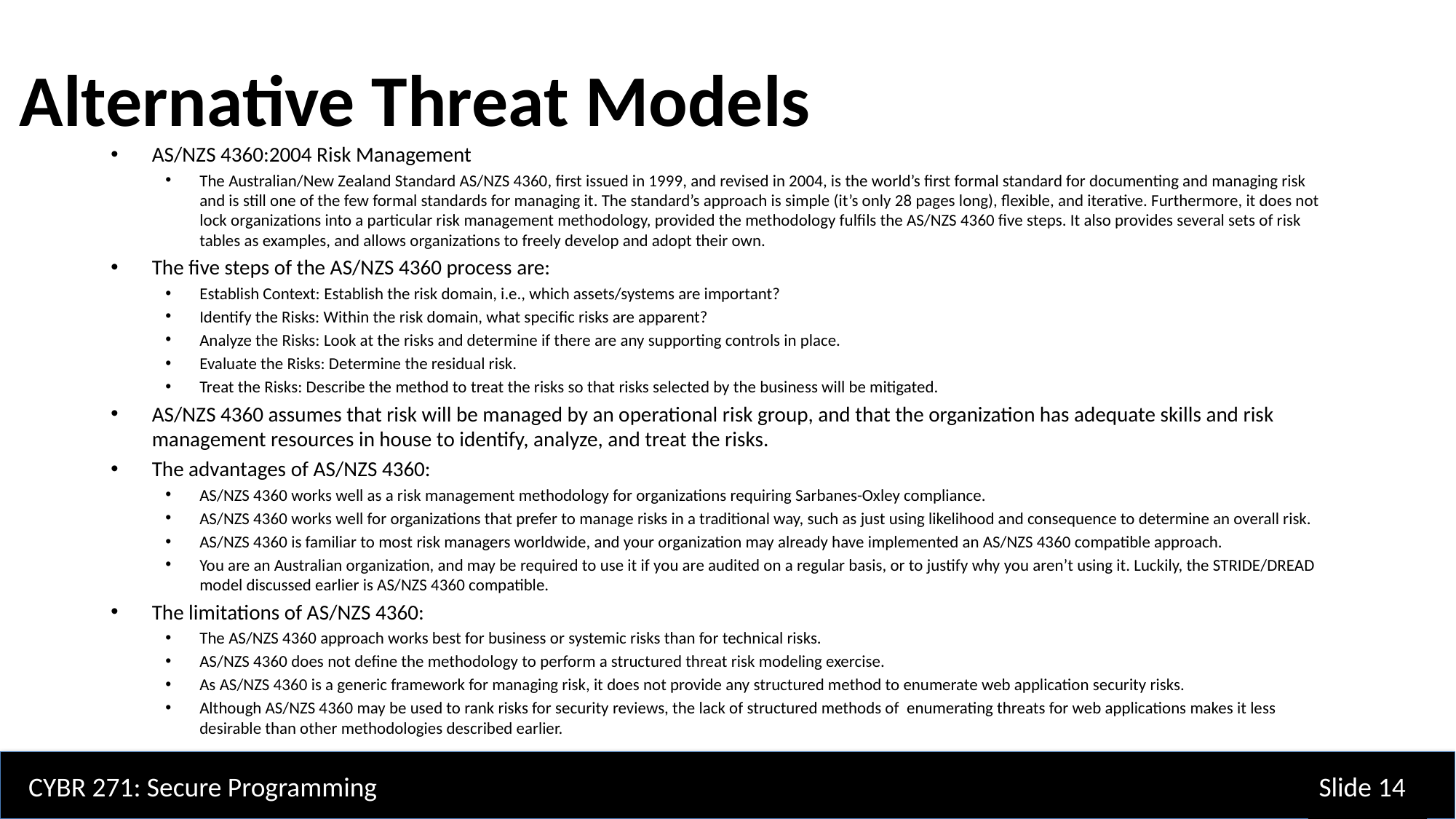

Alternative Threat Models
AS/NZS 4360:2004 Risk Management
The Australian/New Zealand Standard AS/NZS 4360, first issued in 1999, and revised in 2004, is the world’s first formal standard for documenting and managing risk and is still one of the few formal standards for managing it. The standard’s approach is simple (it’s only 28 pages long), flexible, and iterative. Furthermore, it does not lock organizations into a particular risk management methodology, provided the methodology fulfils the AS/NZS 4360 five steps. It also provides several sets of risk tables as examples, and allows organizations to freely develop and adopt their own.
The five steps of the AS/NZS 4360 process are:
Establish Context: Establish the risk domain, i.e., which assets/systems are important?
Identify the Risks: Within the risk domain, what specific risks are apparent?
Analyze the Risks: Look at the risks and determine if there are any supporting controls in place.
Evaluate the Risks: Determine the residual risk.
Treat the Risks: Describe the method to treat the risks so that risks selected by the business will be mitigated.
AS/NZS 4360 assumes that risk will be managed by an operational risk group, and that the organization has adequate skills and risk management resources in house to identify, analyze, and treat the risks.
The advantages of AS/NZS 4360:
AS/NZS 4360 works well as a risk management methodology for organizations requiring Sarbanes-Oxley compliance.
AS/NZS 4360 works well for organizations that prefer to manage risks in a traditional way, such as just using likelihood and consequence to determine an overall risk.
AS/NZS 4360 is familiar to most risk managers worldwide, and your organization may already have implemented an AS/NZS 4360 compatible approach.
You are an Australian organization, and may be required to use it if you are audited on a regular basis, or to justify why you aren’t using it. Luckily, the STRIDE/DREAD model discussed earlier is AS/NZS 4360 compatible.
The limitations of AS/NZS 4360:
The AS/NZS 4360 approach works best for business or systemic risks than for technical risks.
AS/NZS 4360 does not define the methodology to perform a structured threat risk modeling exercise.
As AS/NZS 4360 is a generic framework for managing risk, it does not provide any structured method to enumerate web application security risks.
Although AS/NZS 4360 may be used to rank risks for security reviews, the lack of structured methods of  enumerating threats for web applications makes it less desirable than other methodologies described earlier.

CYBR 271: Secure Programming
Slide 14